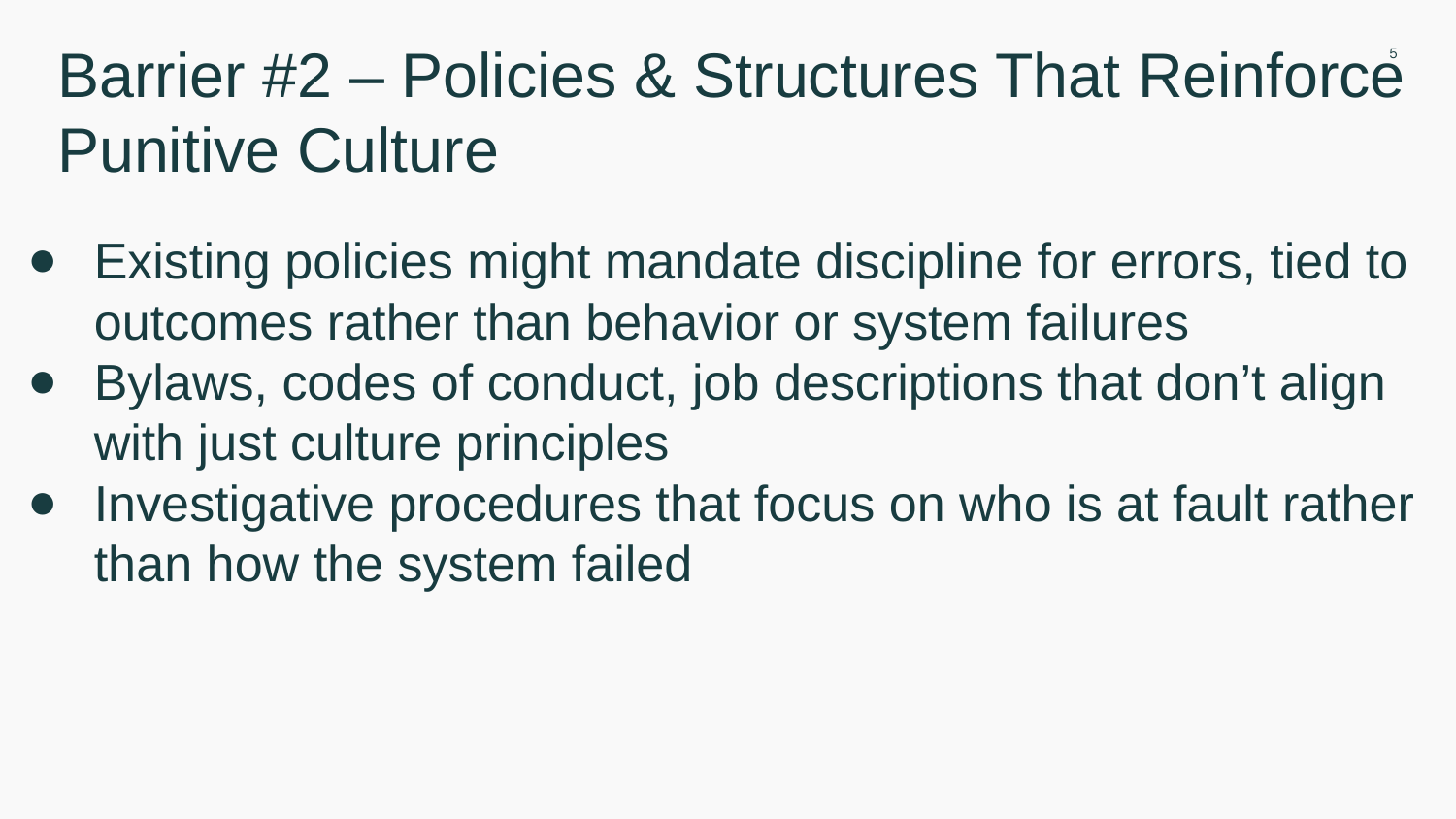

Barrier #2 – Policies & Structures That Reinforce Punitive Culture
5
# Existing policies might mandate discipline for errors, tied to outcomes rather than behavior or system failures
Bylaws, codes of conduct, job descriptions that don’t align with just culture principles
Investigative procedures that focus on who is at fault rather than how the system failed